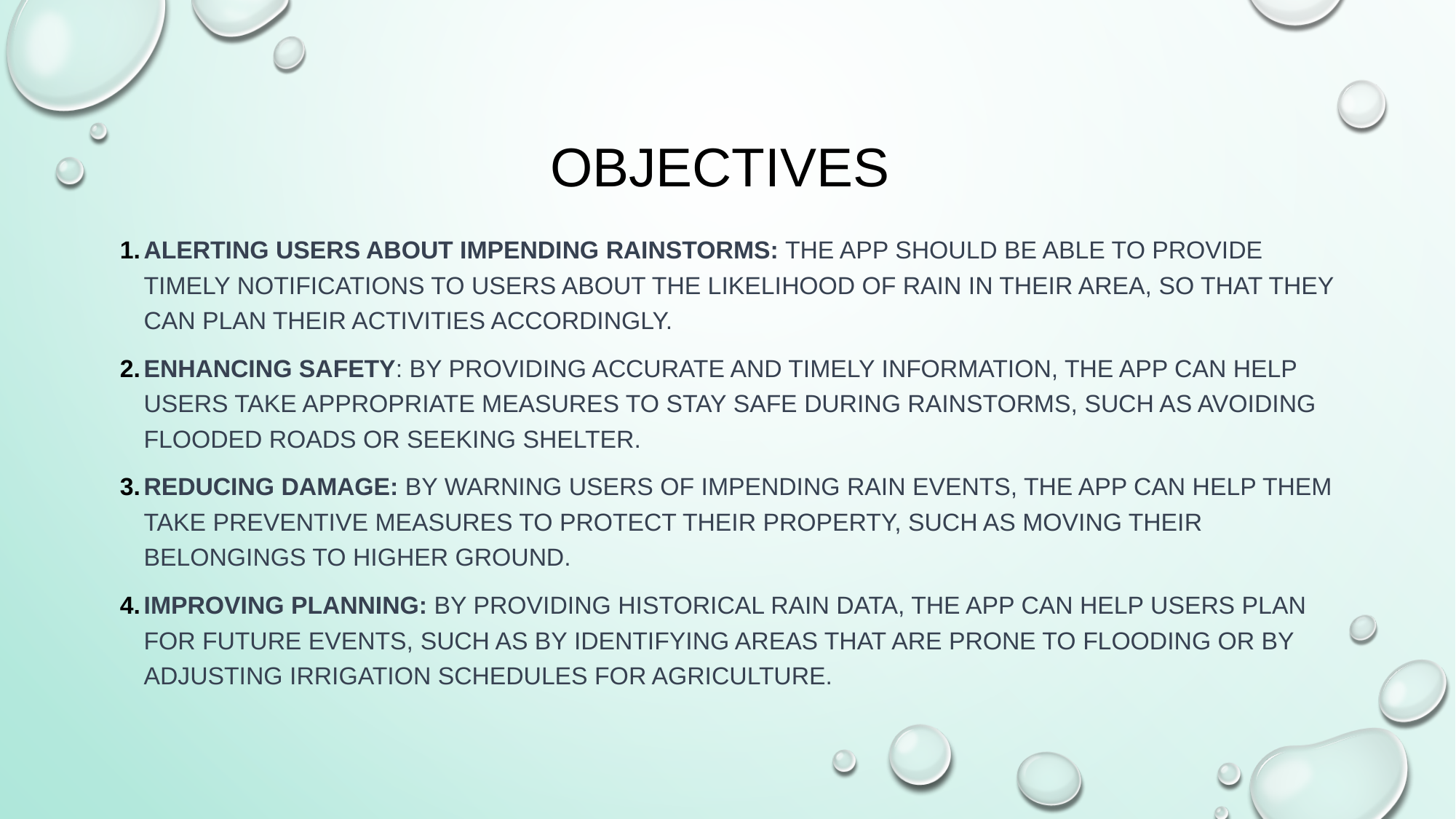

# OBJECTIVES
Alerting users about impending rainstorms: The app should be able to provide timely notifications to users about the likelihood of rain in their area, so that they can plan their activities accordingly.
Enhancing safety: By providing accurate and timely information, the app can help users take appropriate measures to stay safe during rainstorms, such as avoiding flooded roads or seeking shelter.
Reducing damage: By warning users of impending rain events, the app can help them take preventive measures to protect their property, such as moving their belongings to higher ground.
Improving planning: By providing historical rain data, the app can help users plan for future events, such as by identifying areas that are prone to flooding or by adjusting irrigation schedules for agriculture.